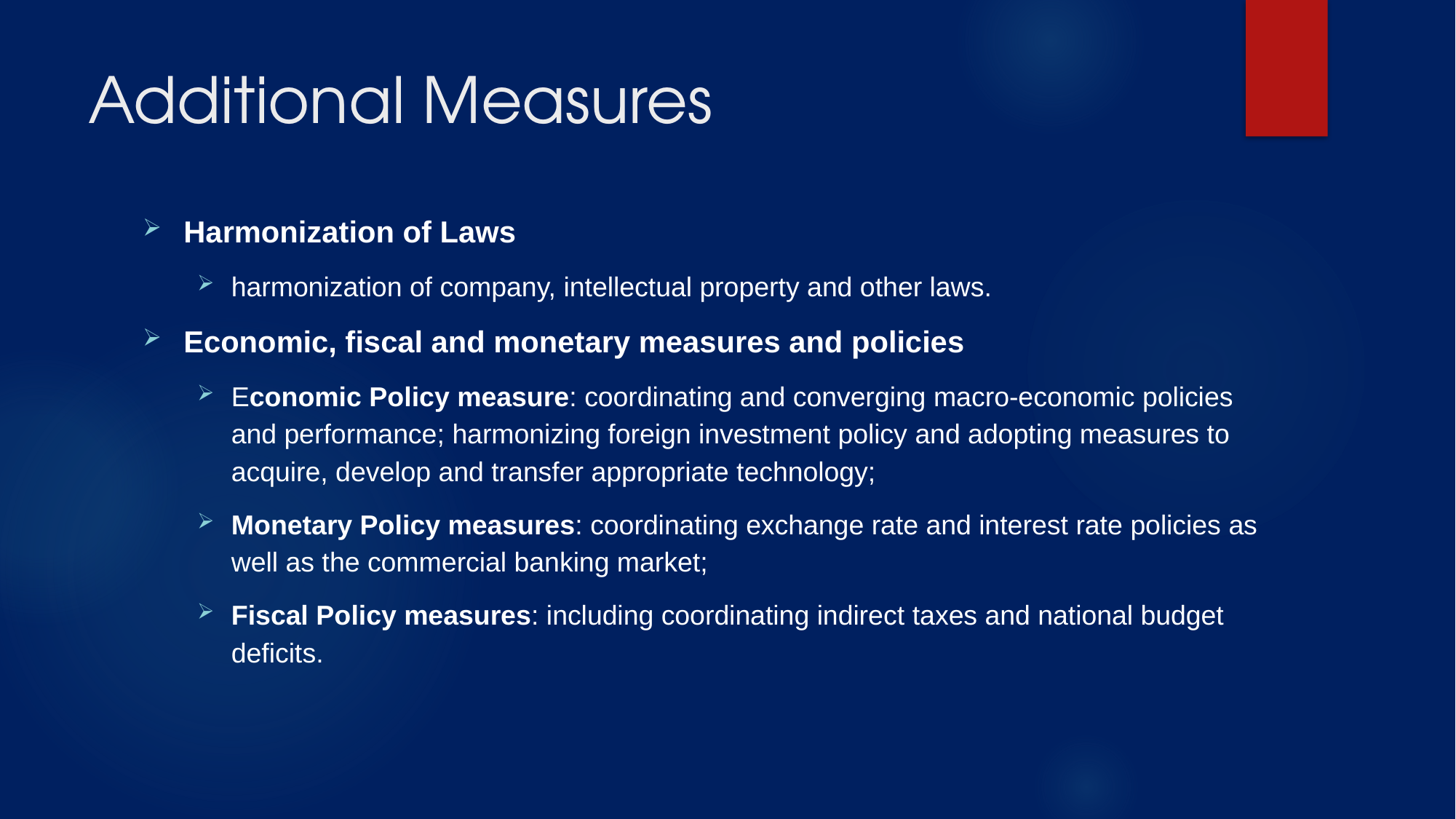

# Additional Measures
Harmonization of Laws
harmonization of company, intellectual property and other laws.
Economic, fiscal and monetary measures and policies
Economic Policy measure: coordinating and converging macro-economic policies and performance; harmonizing foreign investment policy and adopting measures to acquire, develop and transfer appropriate technology;
Monetary Policy measures: coordinating exchange rate and interest rate policies as well as the commercial banking market;
Fiscal Policy measures: including coordinating indirect taxes and national budget deficits.